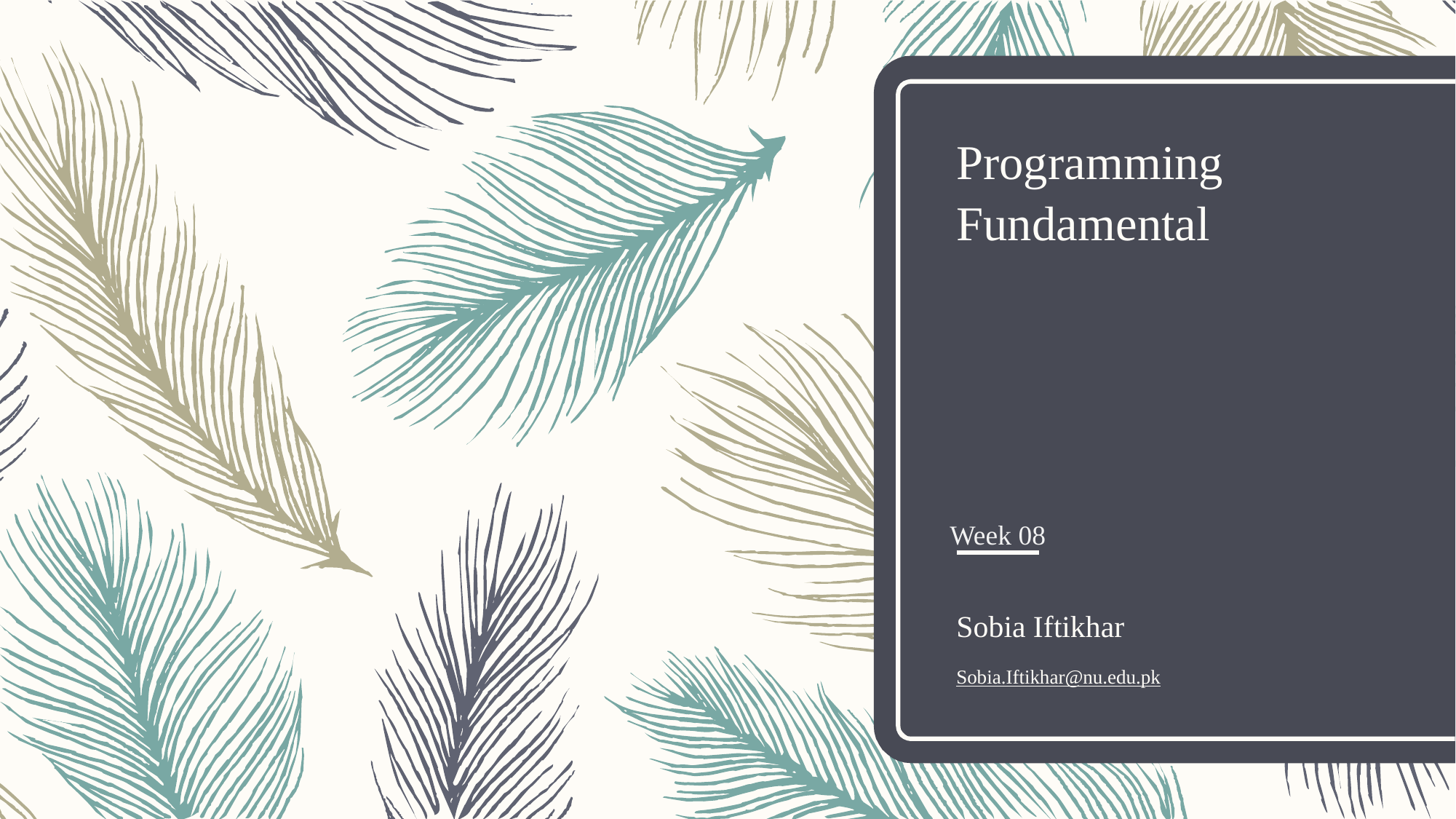

# Programming Fundamental
Week 08
Sobia Iftikhar
Sobia.Iftikhar@nu.edu.pk